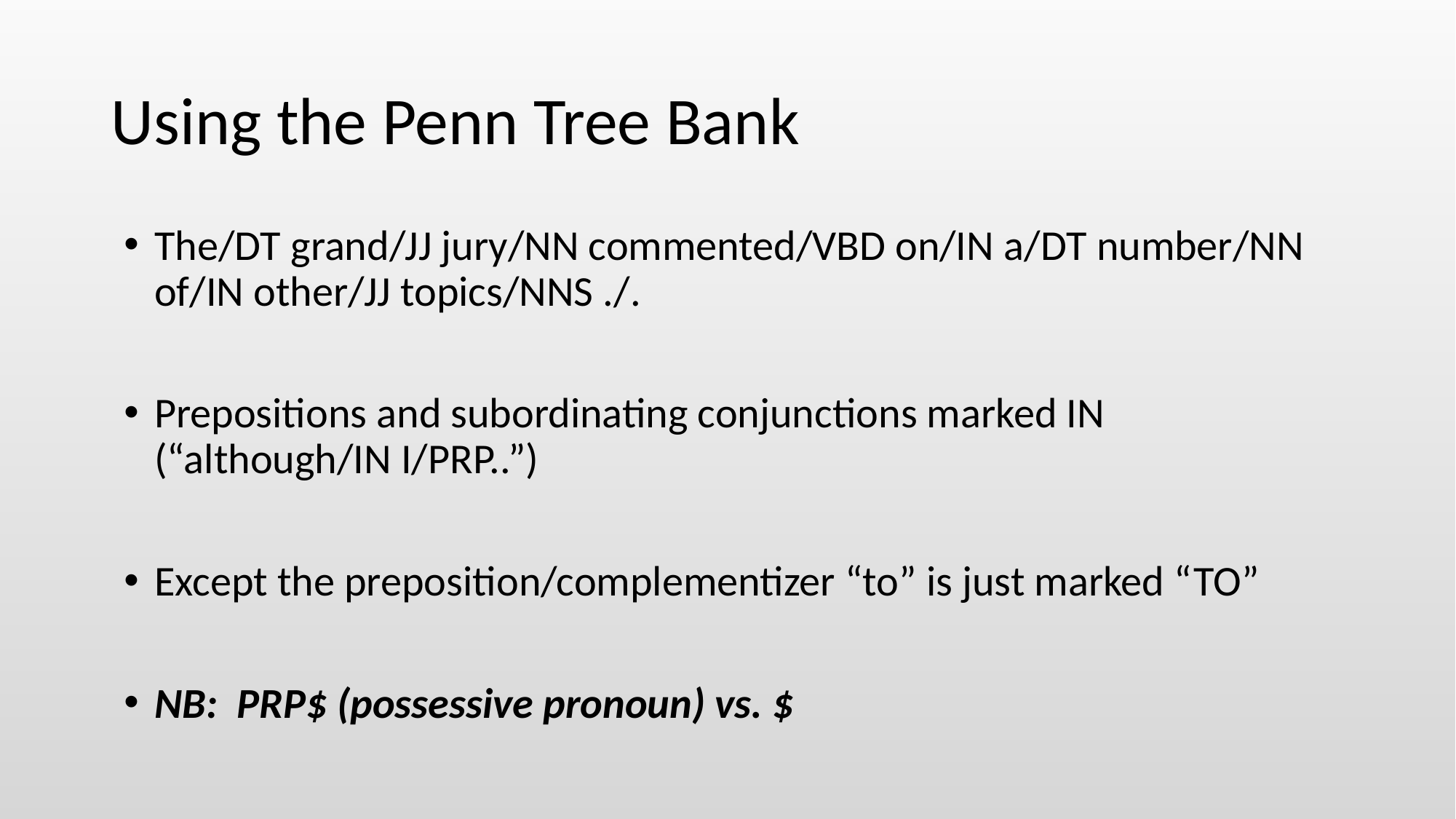

# Using the Penn Tree Bank
The/DT grand/JJ jury/NN commented/VBD on/IN a/DT number/NN of/IN other/JJ topics/NNS ./.

Prepositions and subordinating conjunctions marked IN (“although/IN I/PRP..”)

Except the preposition/complementizer “to” is just marked “TO”

NB:  PRP$ (possessive pronoun) vs. $